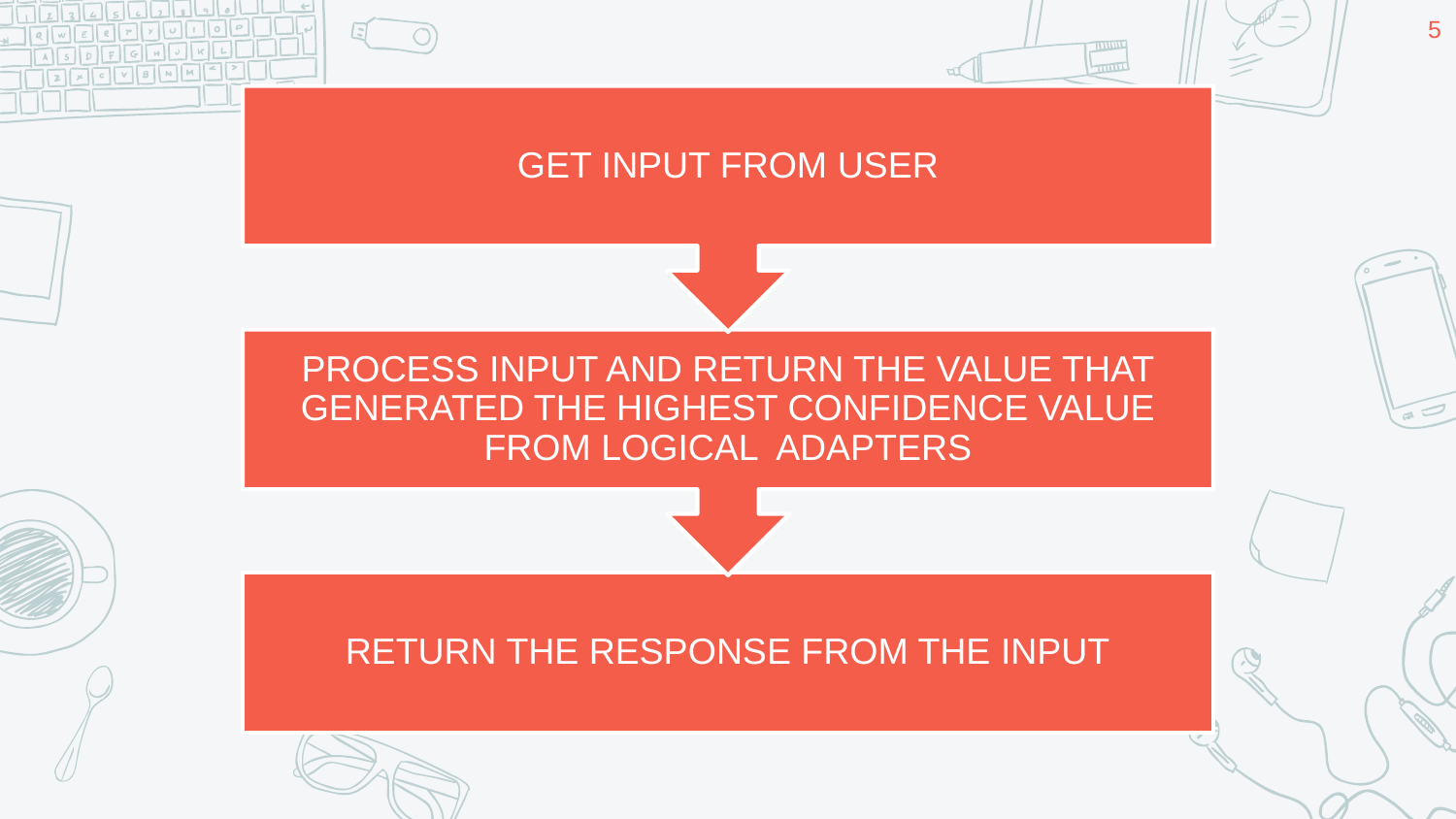

5
RETURN THE RESPONSE FROM THE INPUT
PROCESS INPUT AND RETURN THE VALUE THAT GENERATED THE HIGHEST CONFIDENCE VALUE FROM LOGICAL  ADAPTERS
GET INPUT FROM USER